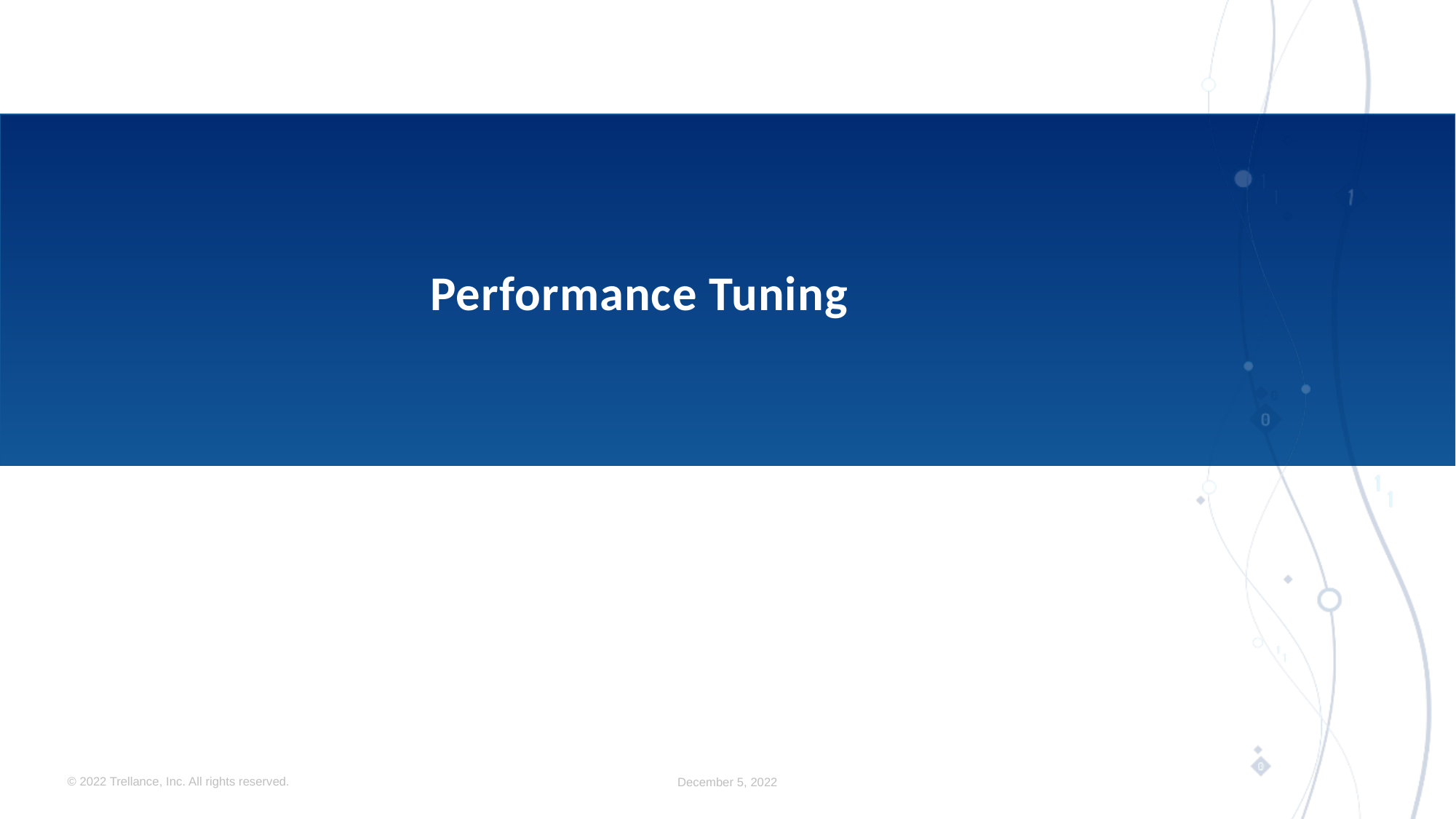

# Performance Tuning
© 2022 Trellance, Inc. All rights reserved.
December 5, 2022